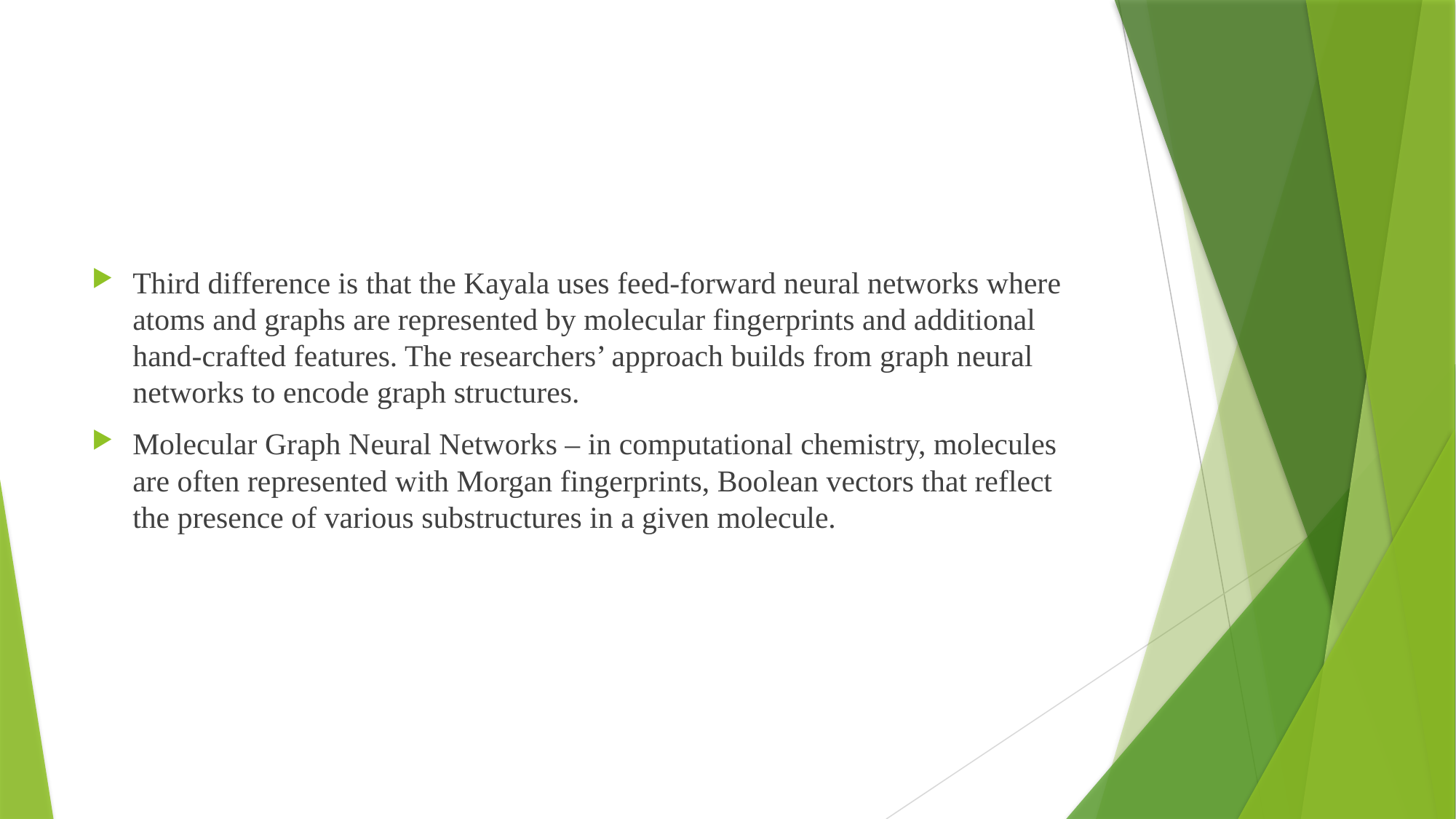

#
Third difference is that the Kayala uses feed-forward neural networks where atoms and graphs are represented by molecular fingerprints and additional hand-crafted features. The researchers’ approach builds from graph neural networks to encode graph structures.
Molecular Graph Neural Networks – in computational chemistry, molecules are often represented with Morgan fingerprints, Boolean vectors that reflect the presence of various substructures in a given molecule.